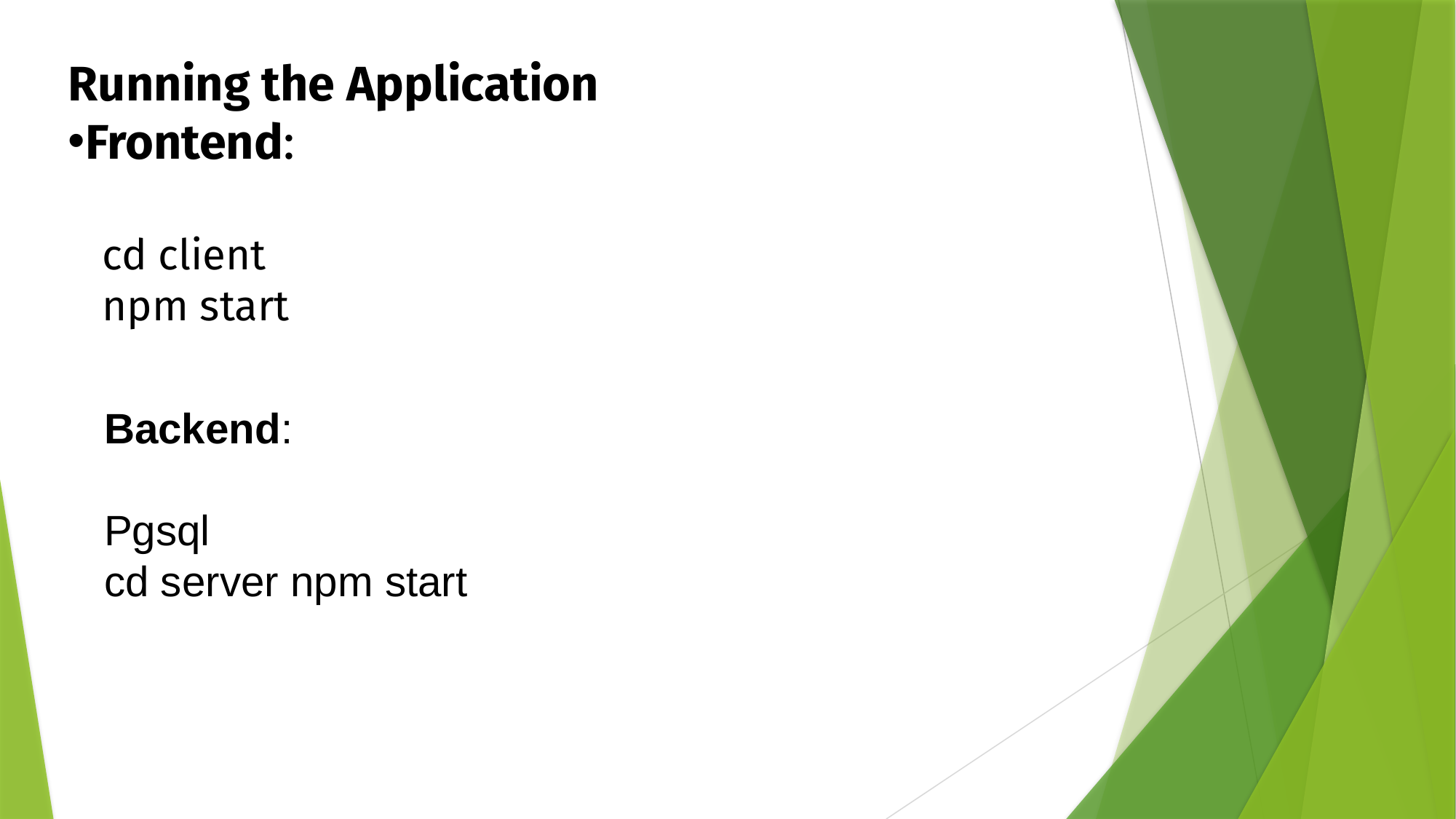

Running the Application
Frontend:
cd client
npm start

Backend:

Pgsql
cd server npm start